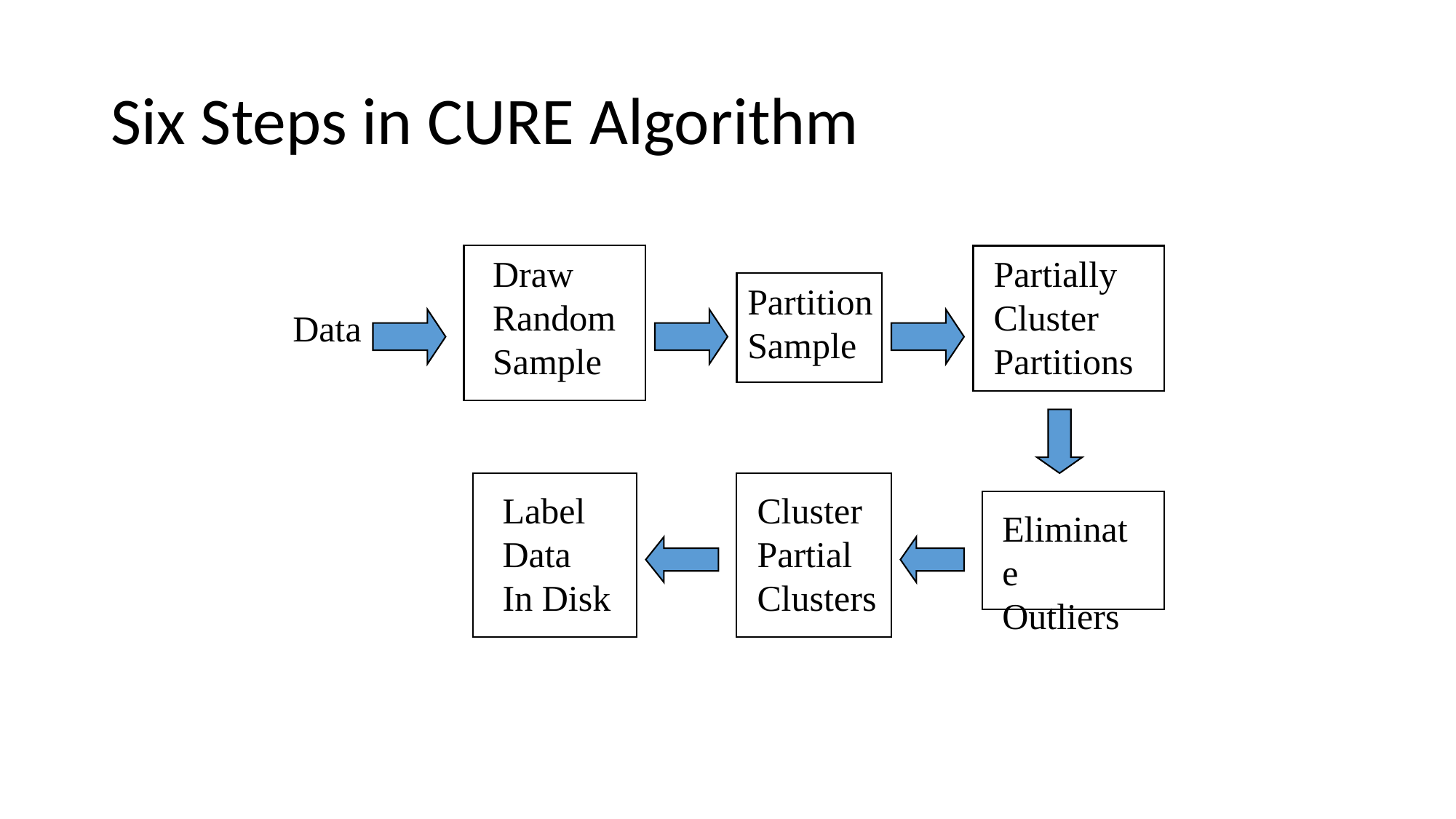

# Six Steps in CURE Algorithm

Draw Random Sample
Partially
Cluster
Partitions

Partition
Sample
Data

Label
Data
In Disk
Cluster
Partial
Clusters

Eliminate
Outliers